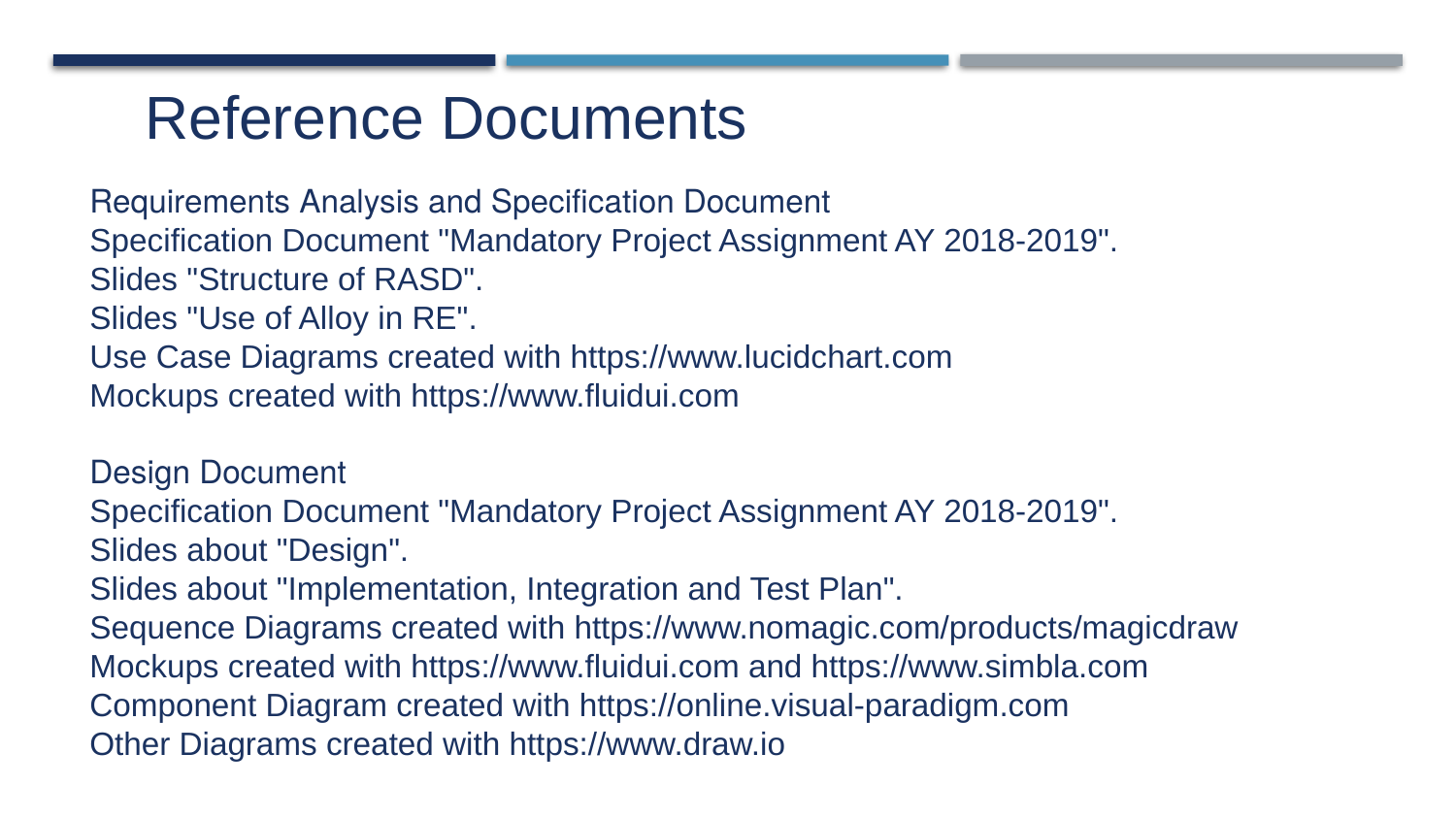

# Reference Documents
Requirements Analysis and Specification Document
Specification Document "Mandatory Project Assignment AY 2018-2019".
Slides "Structure of RASD".
Slides "Use of Alloy in RE".
Use Case Diagrams created with https://www.lucidchart.com
Mockups created with https://www.fluidui.com

Design Document
Specification Document "Mandatory Project Assignment AY 2018-2019".
Slides about "Design".
Slides about "Implementation, Integration and Test Plan".
Sequence Diagrams created with https://www.nomagic.com/products/magicdraw
Mockups created with https://www.fluidui.com and https://www.simbla.com
Component Diagram created with https://online.visual-paradigm.com
Other Diagrams created with https://www.draw.io